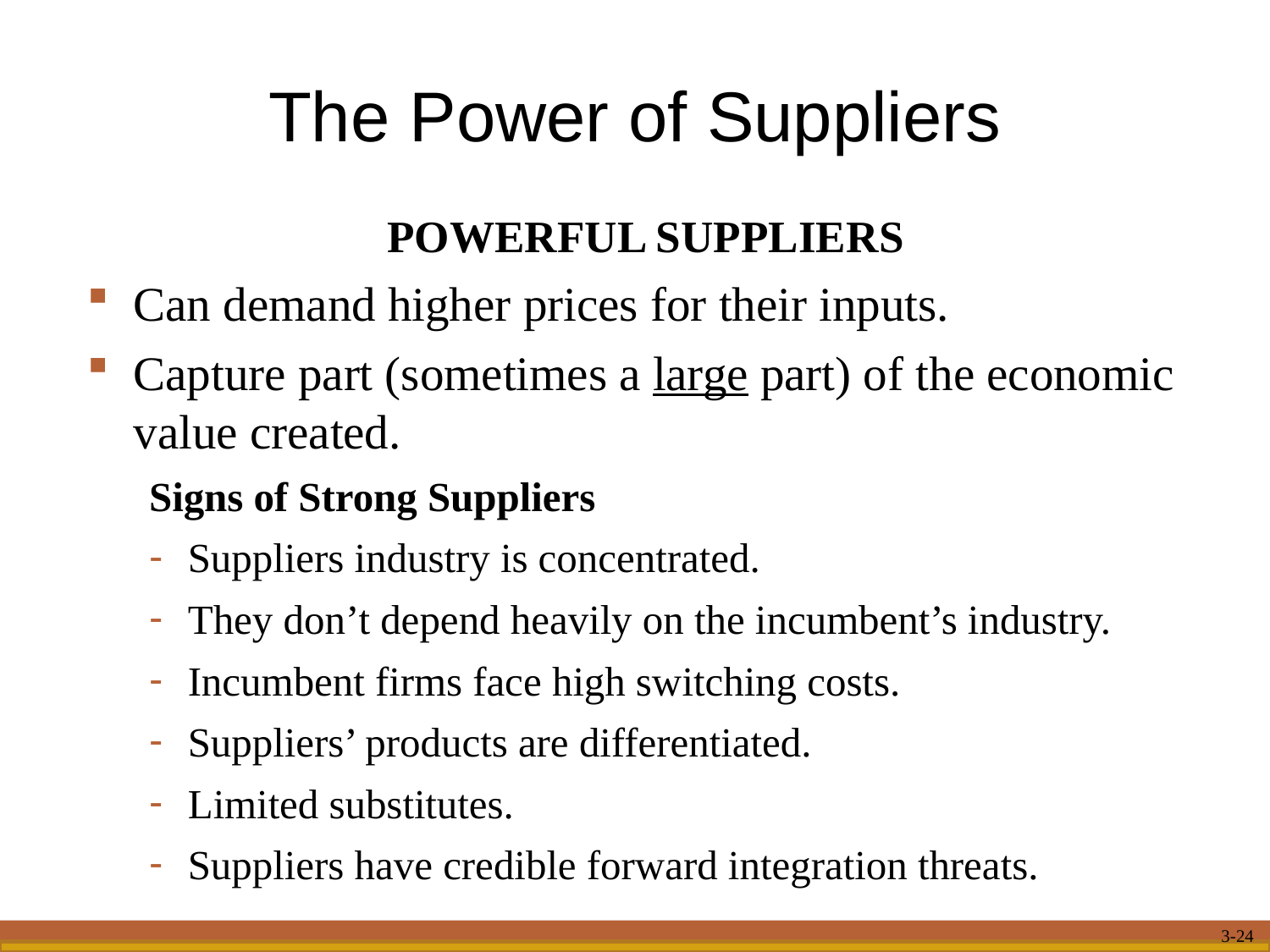

# The Power of Suppliers

POWERFUL SUPPLIERS
Can demand higher prices for their inputs.
Capture part (sometimes a large part) of the economic value created.
			Signs of Strong Suppliers
Suppliers industry is concentrated.
They don’t depend heavily on the incumbent’s industry.
Incumbent firms face high switching costs.
Suppliers’ products are differentiated.
Limited substitutes.
Suppliers have credible forward integration threats.